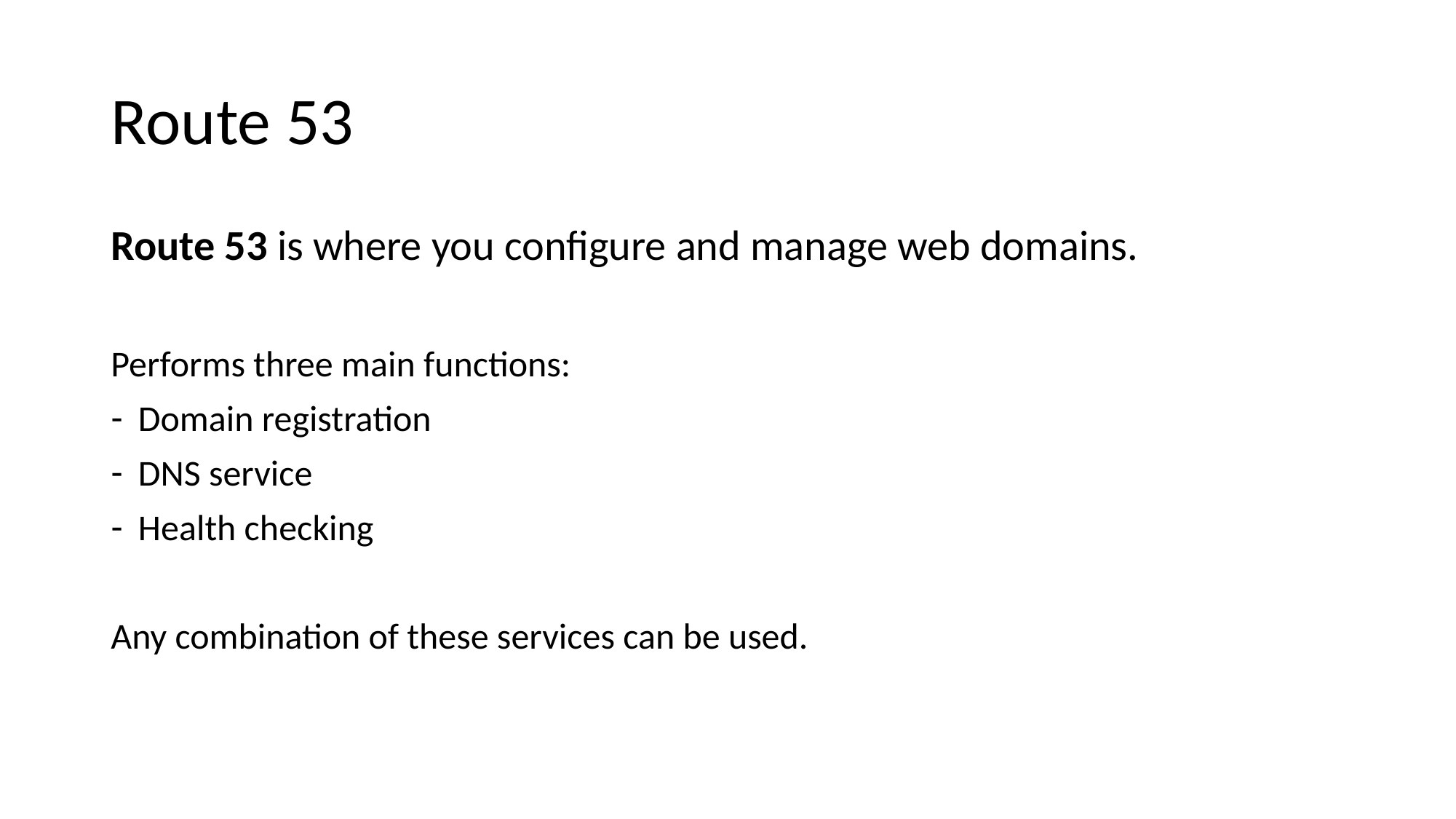

# Route 53
Route 53 is where you configure and manage web domains.

Performs three main functions:
Domain registration
DNS service
Health checking

Any combination of these services can be used.